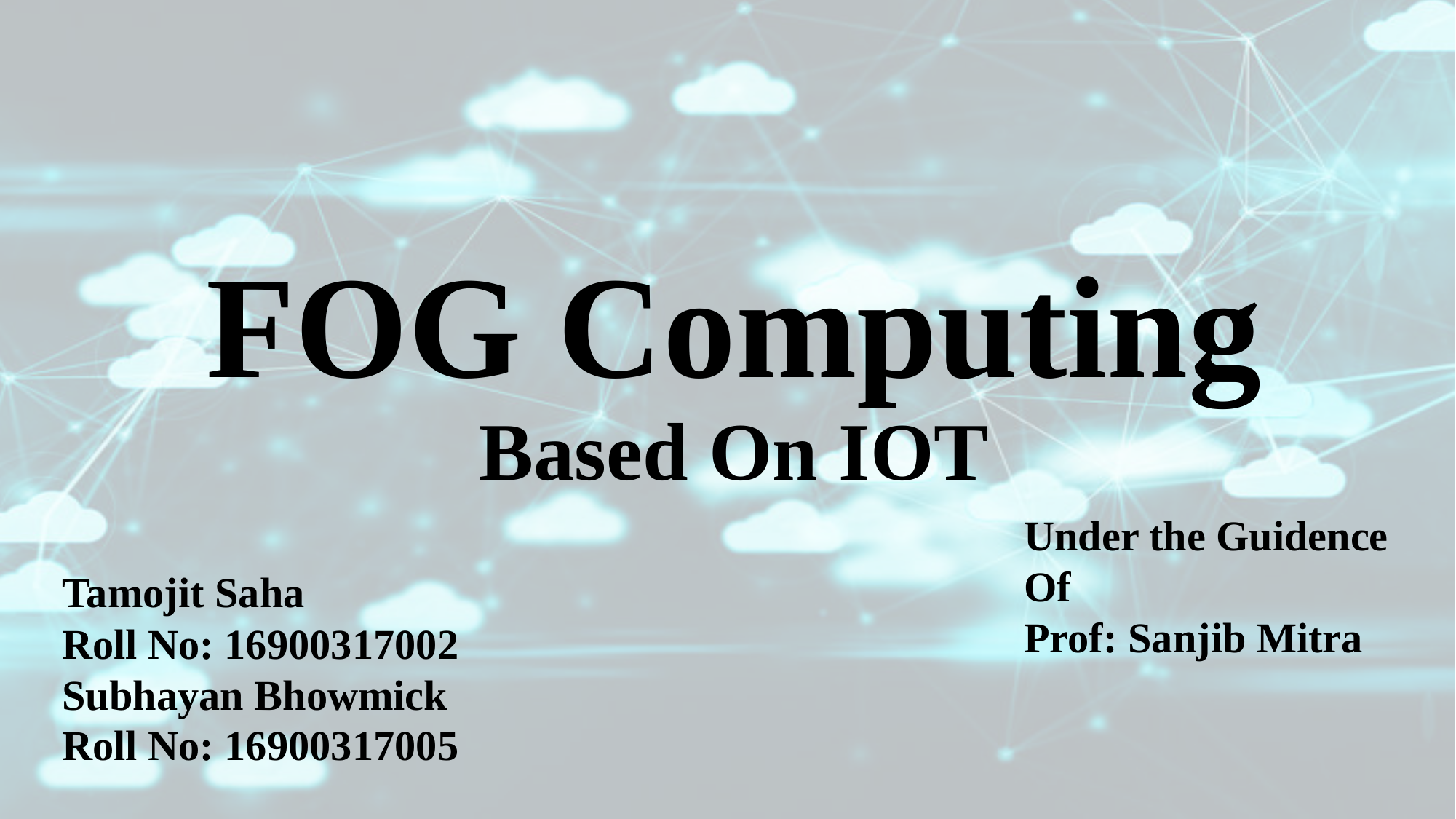

# FOG Computing Based On IOT
Under the Guidence Of
Prof: Sanjib Mitra
Tamojit Saha
Roll No: 16900317002
Subhayan Bhowmick
Roll No: 16900317005